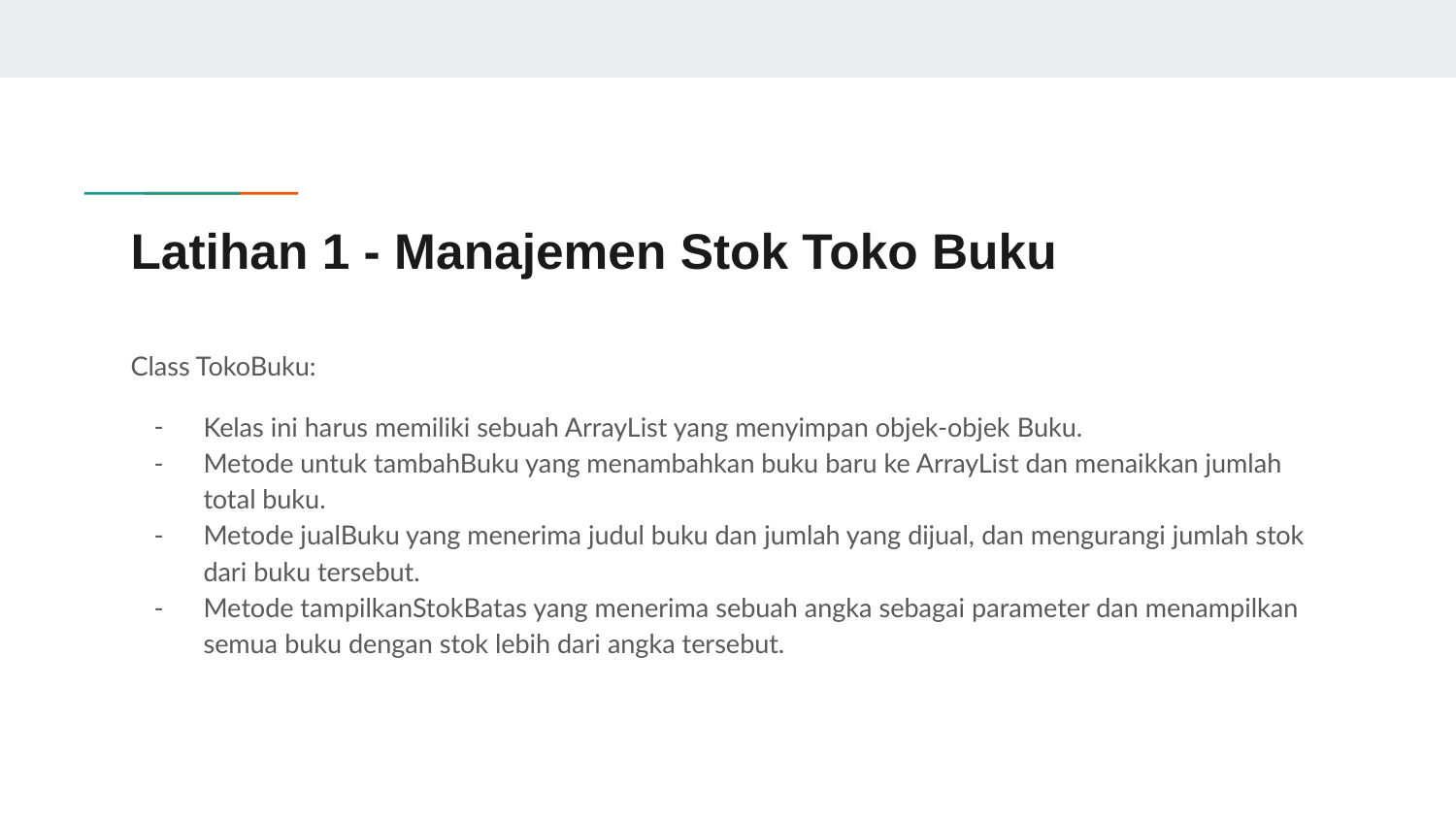

# Latihan 1 - Manajemen Stok Toko Buku
Class TokoBuku:
Kelas ini harus memiliki sebuah ArrayList yang menyimpan objek-objek Buku.
Metode untuk tambahBuku yang menambahkan buku baru ke ArrayList dan menaikkan jumlah total buku.
Metode jualBuku yang menerima judul buku dan jumlah yang dijual, dan mengurangi jumlah stok dari buku tersebut.
Metode tampilkanStokBatas yang menerima sebuah angka sebagai parameter dan menampilkan semua buku dengan stok lebih dari angka tersebut.